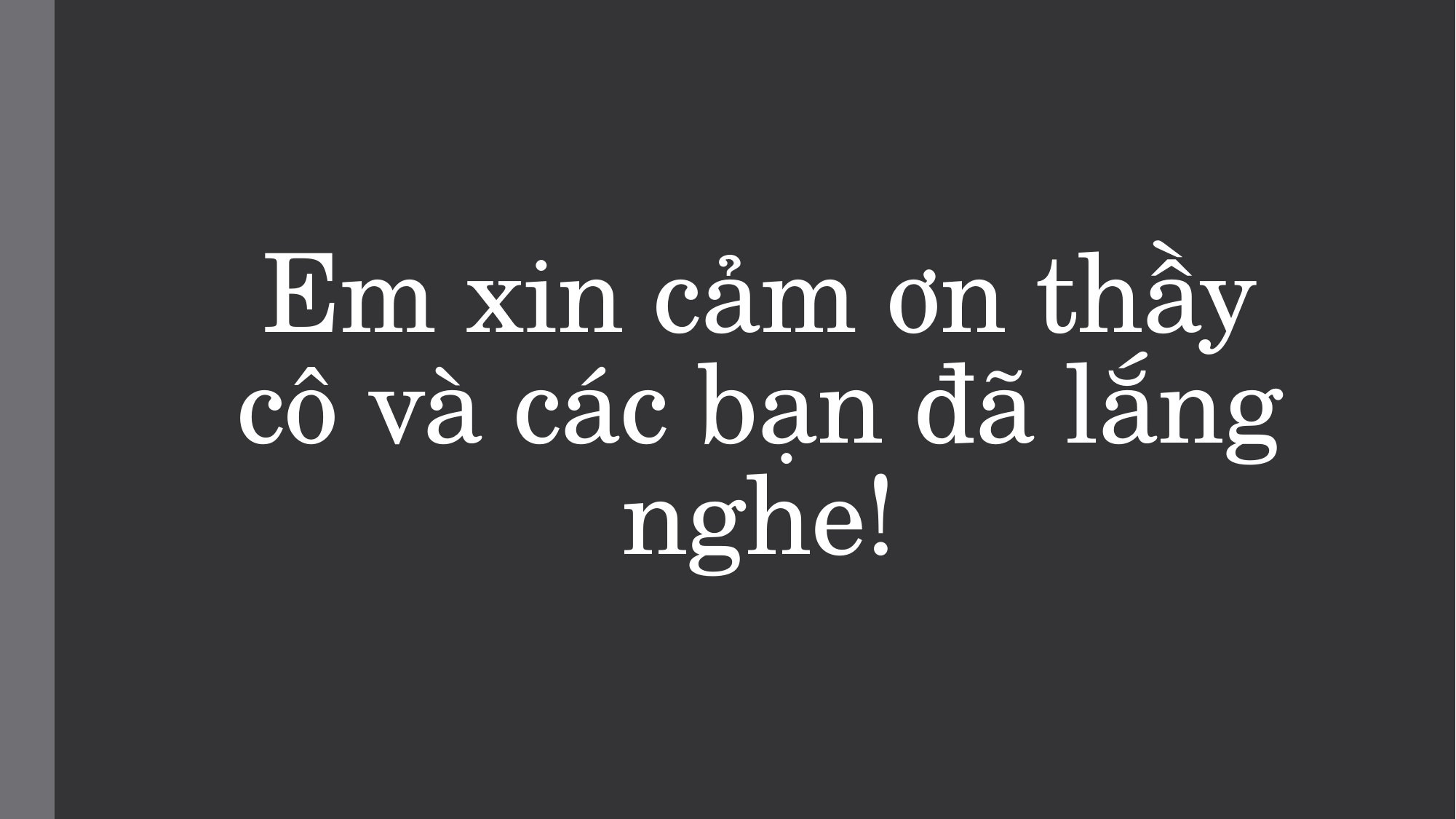

# Em xin cảm ơn thầy cô và các bạn đã lắng nghe!